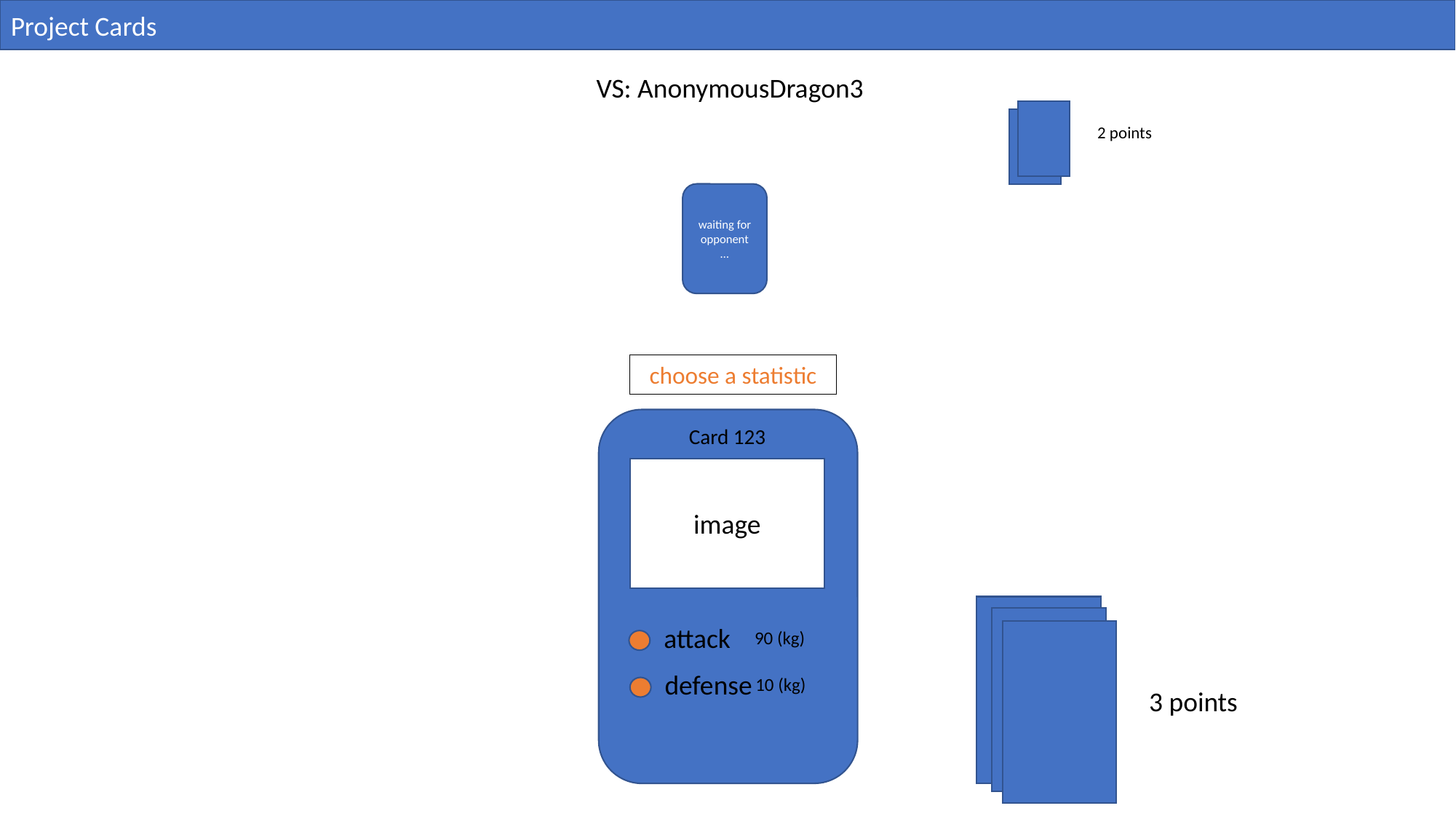

Project Cards
VS: AnonymousDragon3

2 points
waiting for opponent
…
choose a statistic

Card 123
image

attack
90 (kg)

defense
10 (kg)

3 points